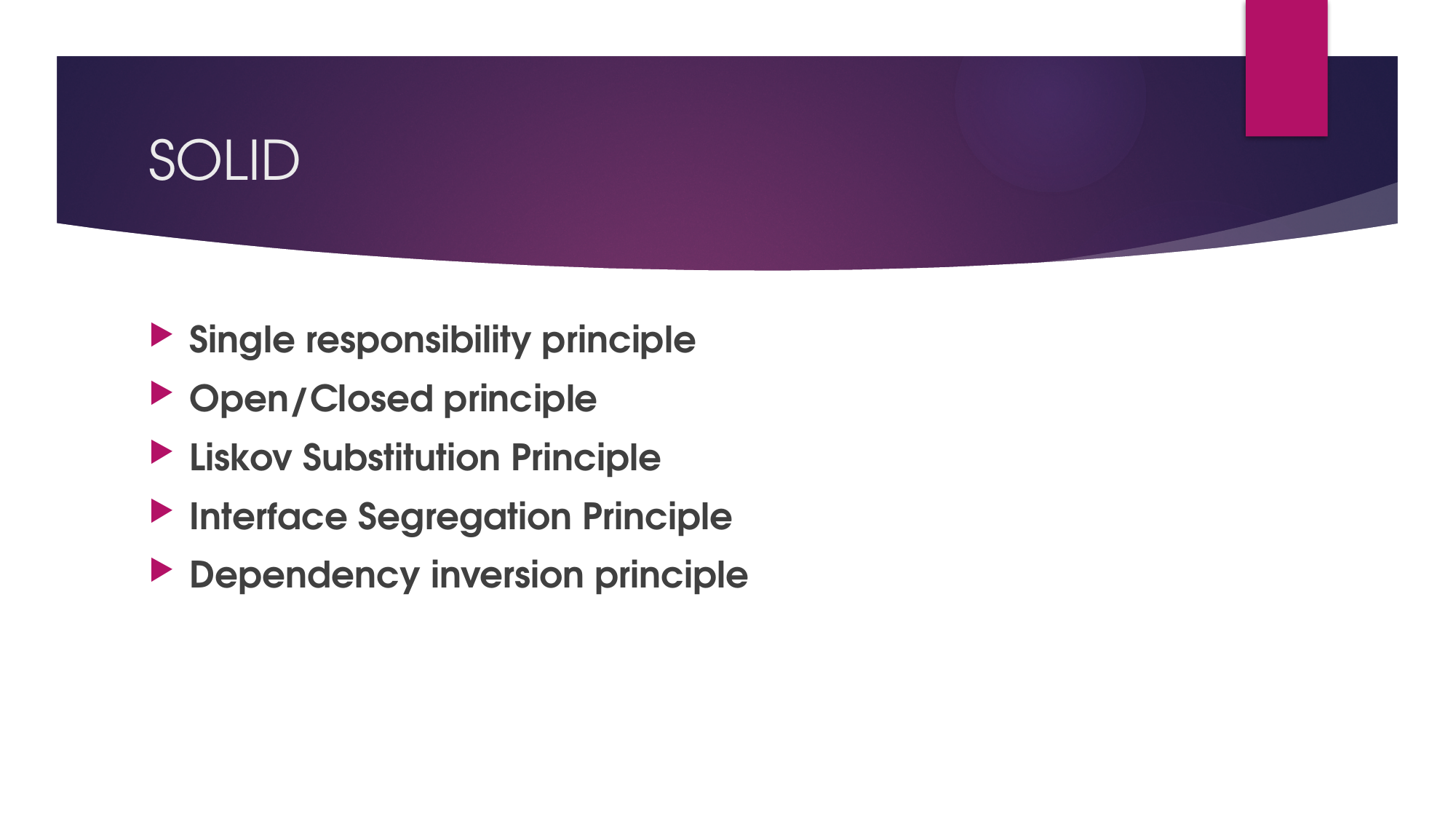

# SOLID
Single responsibility principle
Open/Closed principle
Liskov Substitution Principle
Interface Segregation Principle
Dependency inversion principle